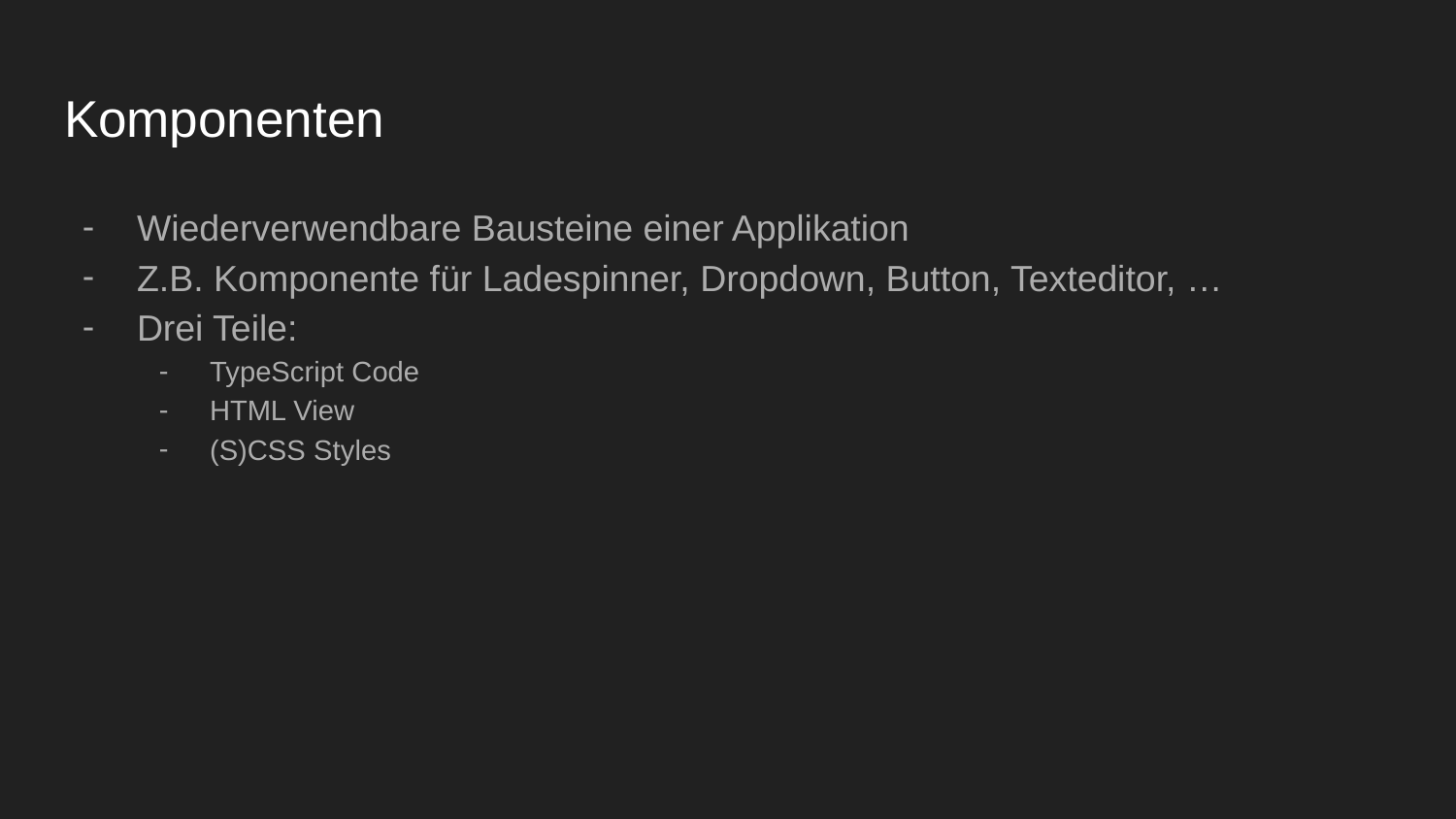

# Komponenten
Wiederverwendbare Bausteine einer Applikation
Z.B. Komponente für Ladespinner, Dropdown, Button, Texteditor, …
Drei Teile:
TypeScript Code
HTML View
(S)CSS Styles